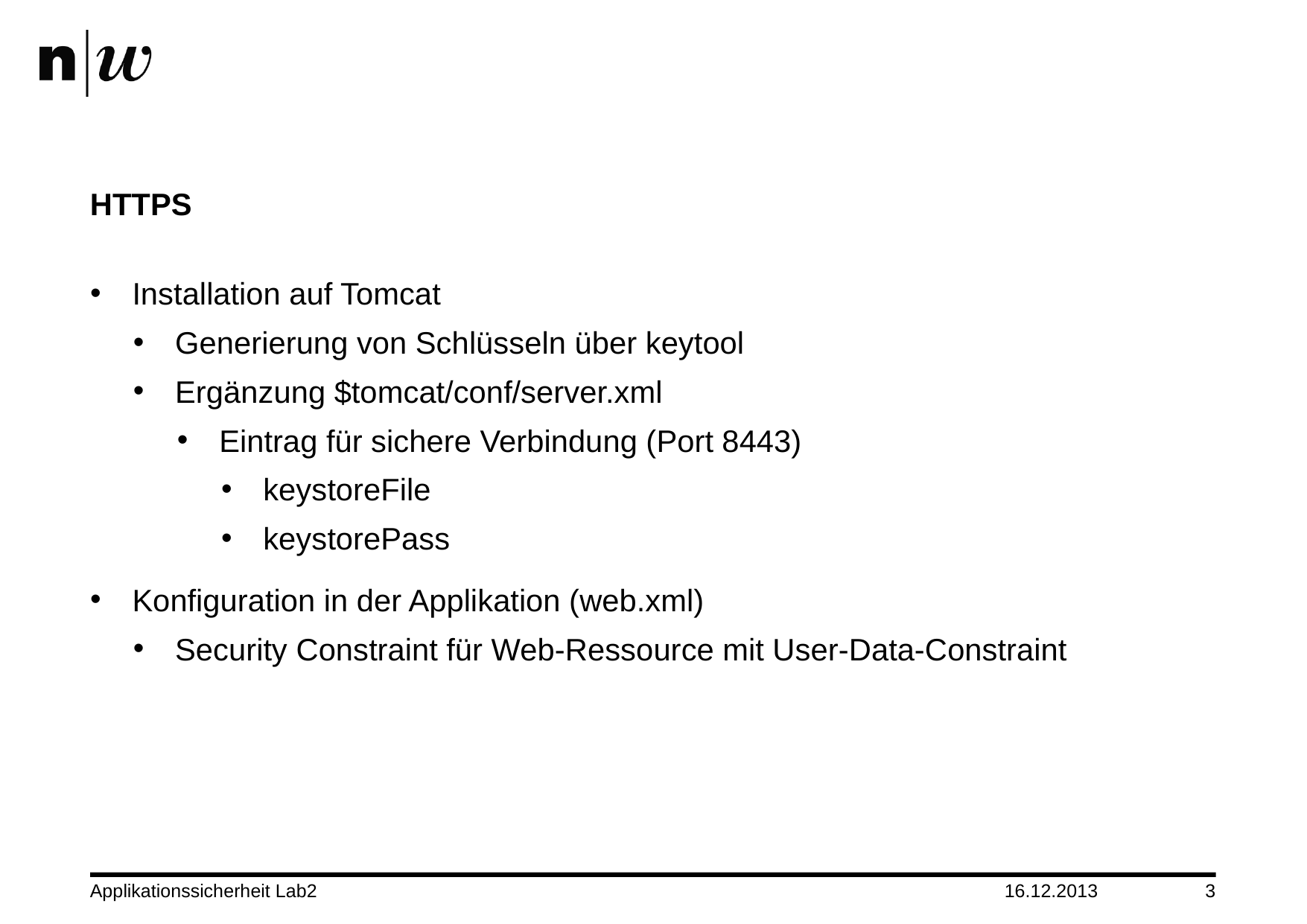

# HTTPS
Installation auf Tomcat
Generierung von Schlüsseln über keytool
Ergänzung $tomcat/conf/server.xml
Eintrag für sichere Verbindung (Port 8443)
keystoreFile
keystorePass
Konfiguration in der Applikation (web.xml)
Security Constraint für Web-Ressource mit User-Data-Constraint
Applikationssicherheit Lab2
16.12.2013
3